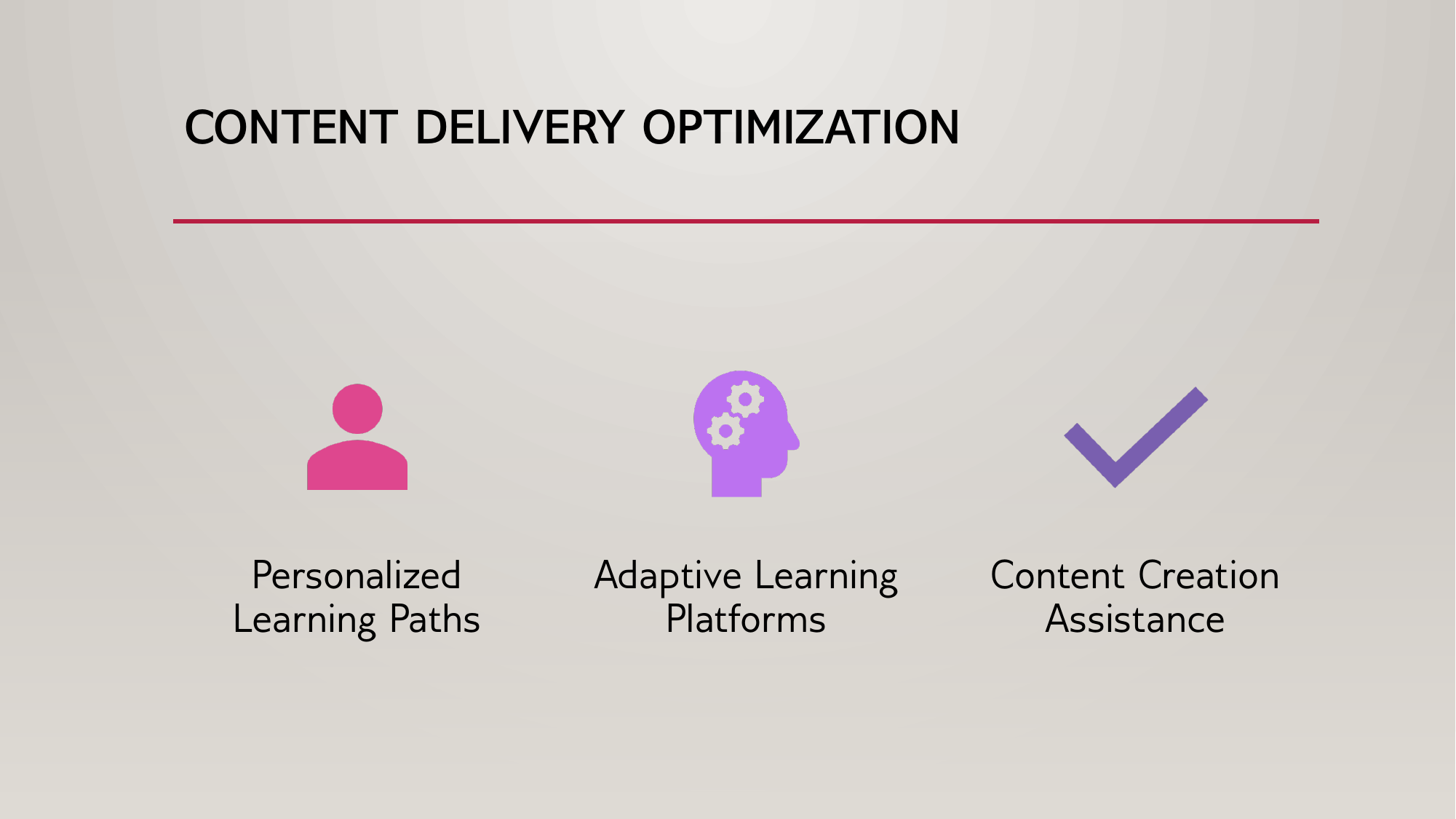

# Content Delivery Optimization

Personalized Learning Paths
Adaptive Learning Platforms
Content Creation Assistance